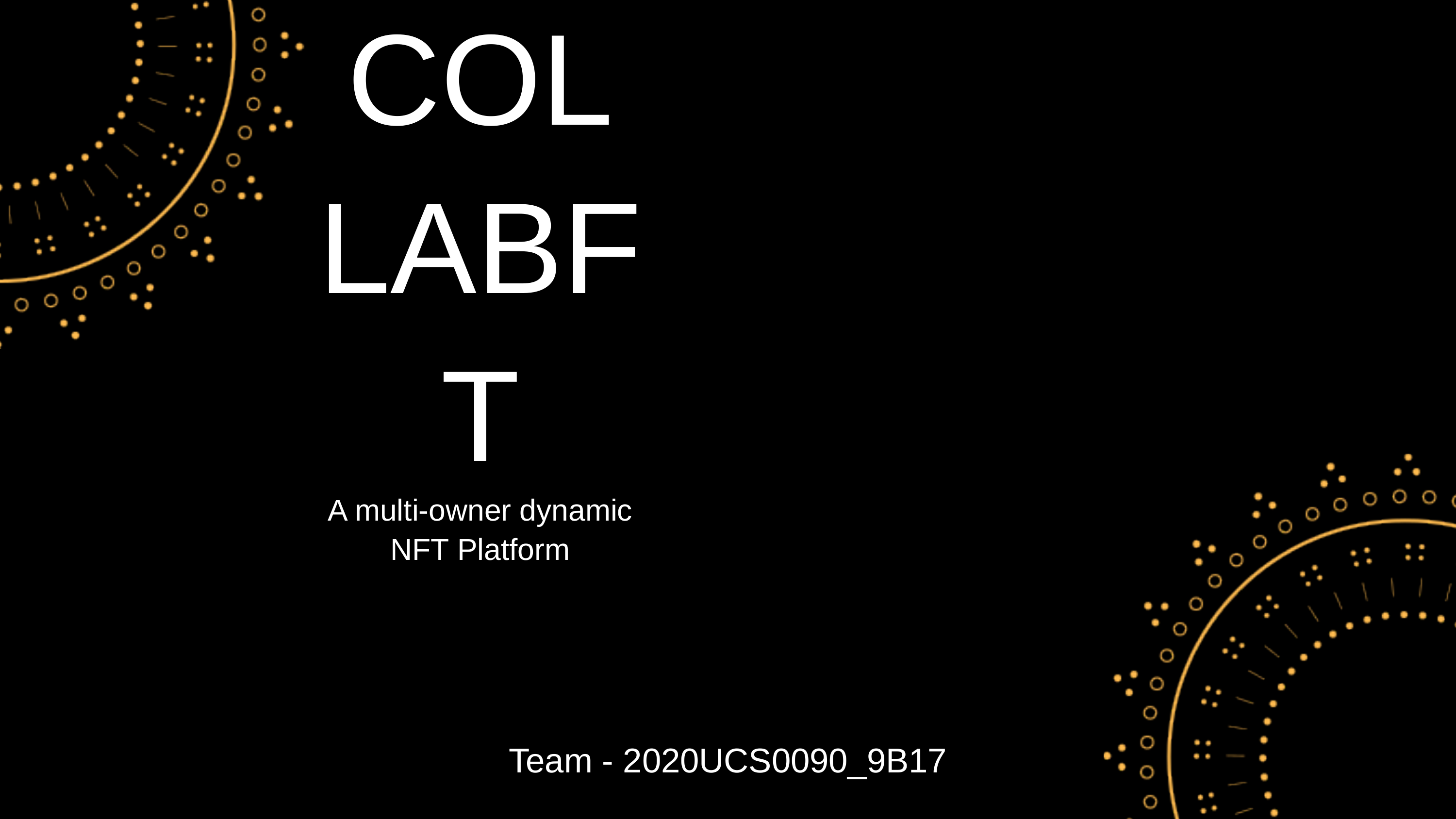

COLLABFT
A multi-owner dynamic NFT Platform

Team - 2020UCS0090_9B17